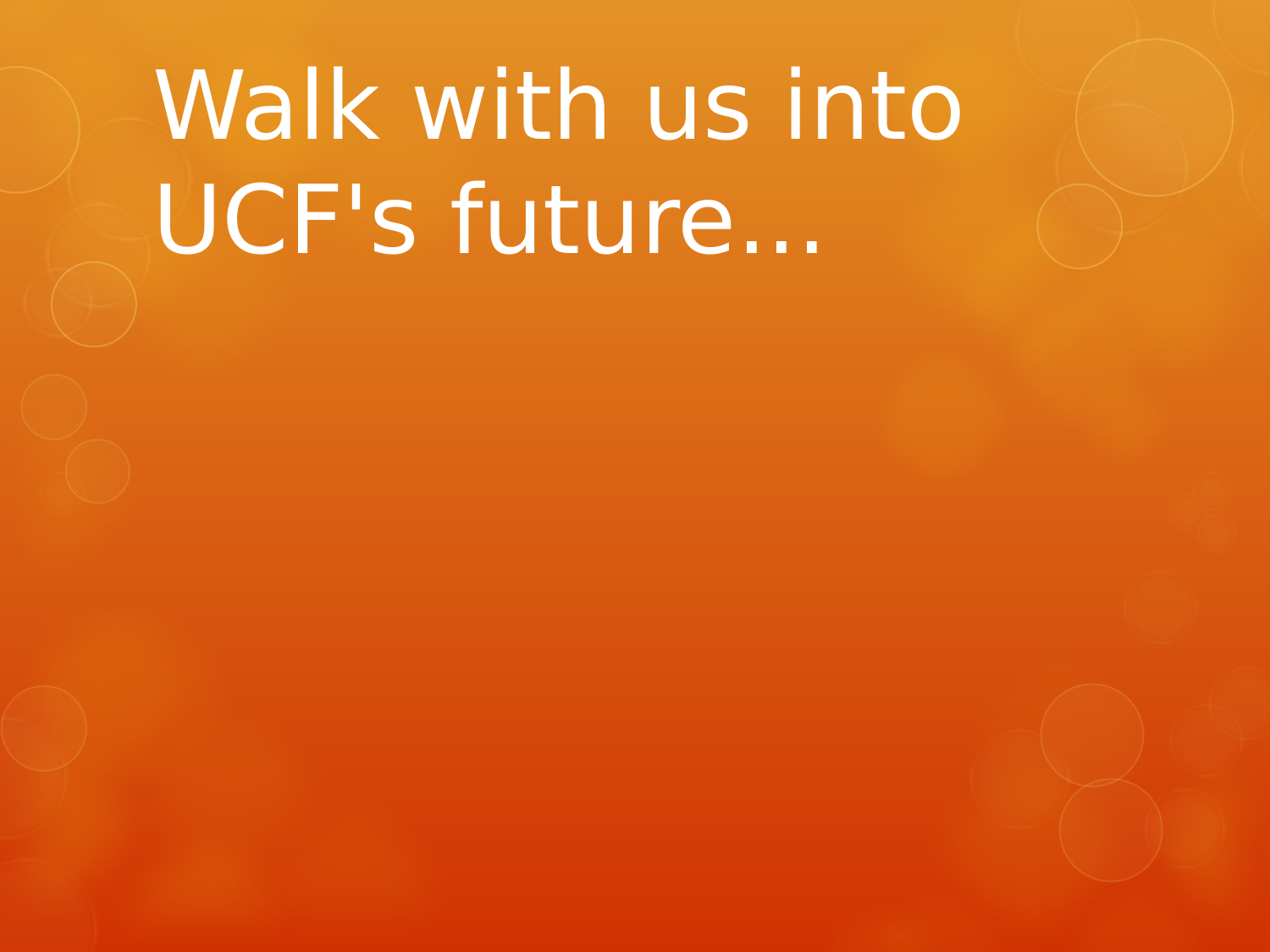

# Walk with us into UCF's future...